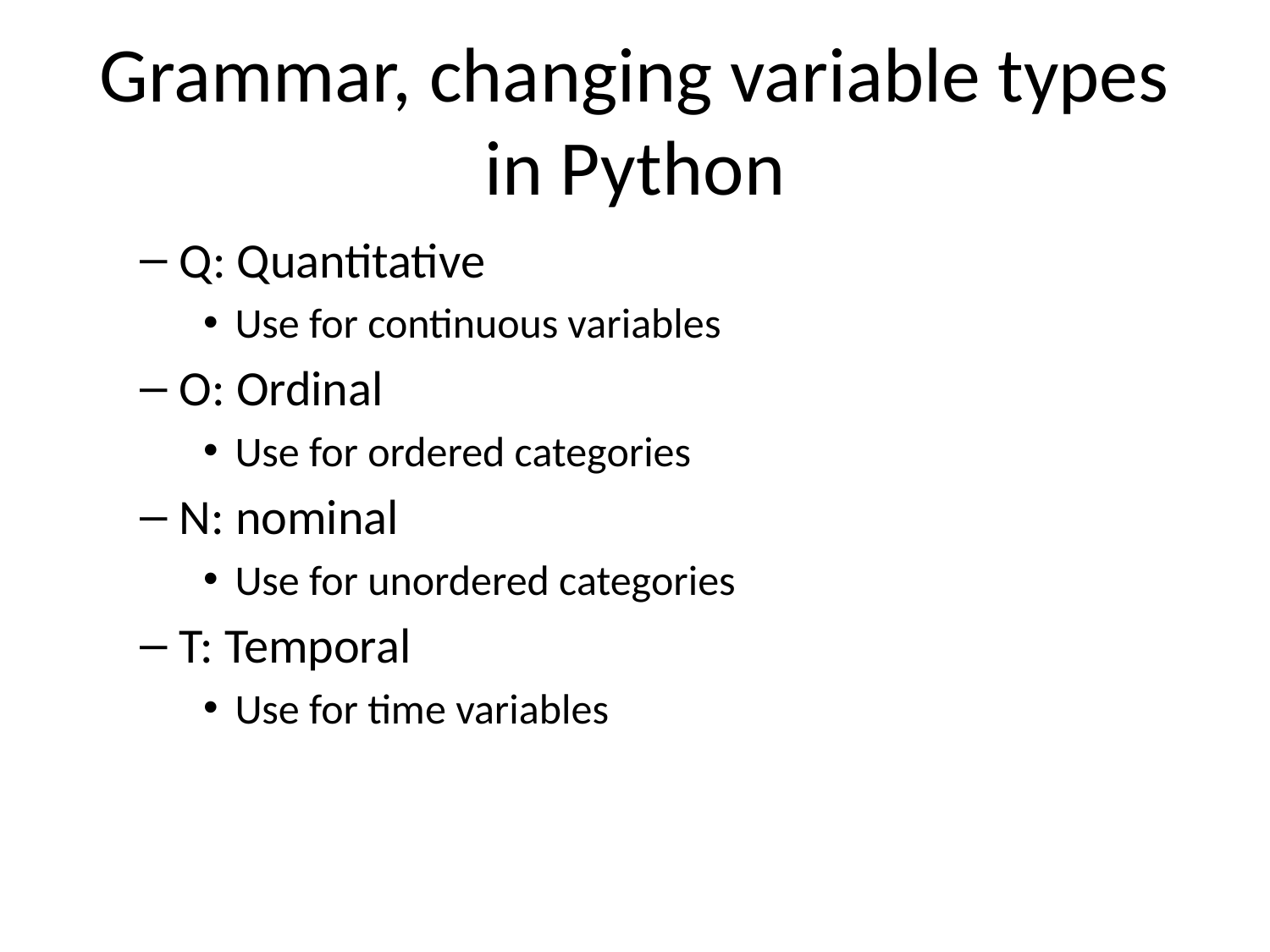

# Grammar, changing variable types in Python
Q: Quantitative
Use for continuous variables
O: Ordinal
Use for ordered categories
N: nominal
Use for unordered categories
T: Temporal
Use for time variables